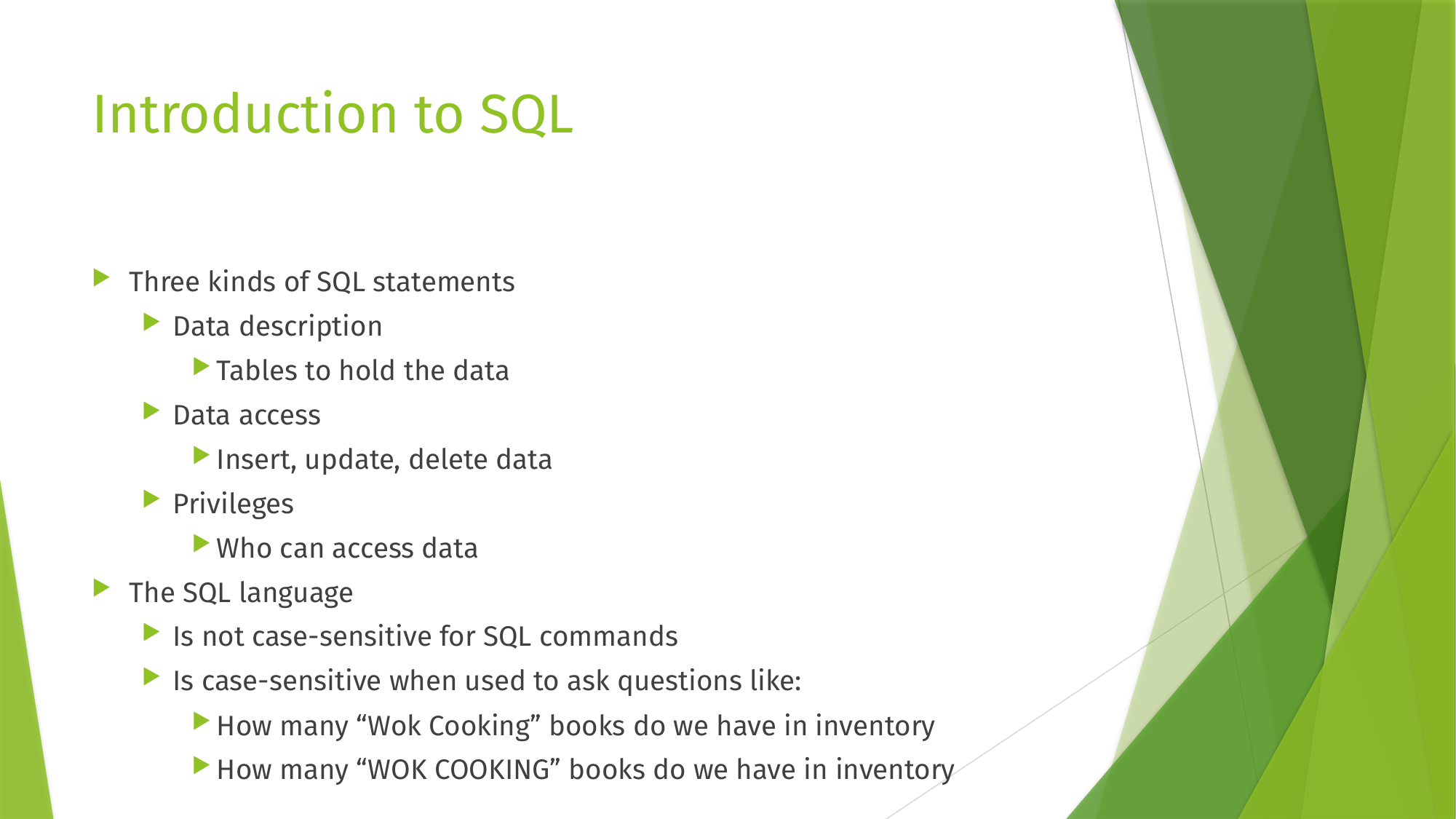

# Introduction to SQL
Three kinds of SQL statements
Data description
Tables to hold the data
Data access
Insert, update, delete data
Privileges
Who can access data
The SQL language
Is not case-sensitive for SQL commands
Is case-sensitive when used to ask questions like:
How many “Wok Cooking” books do we have in inventory
How many “WOK COOKING” books do we have in inventory